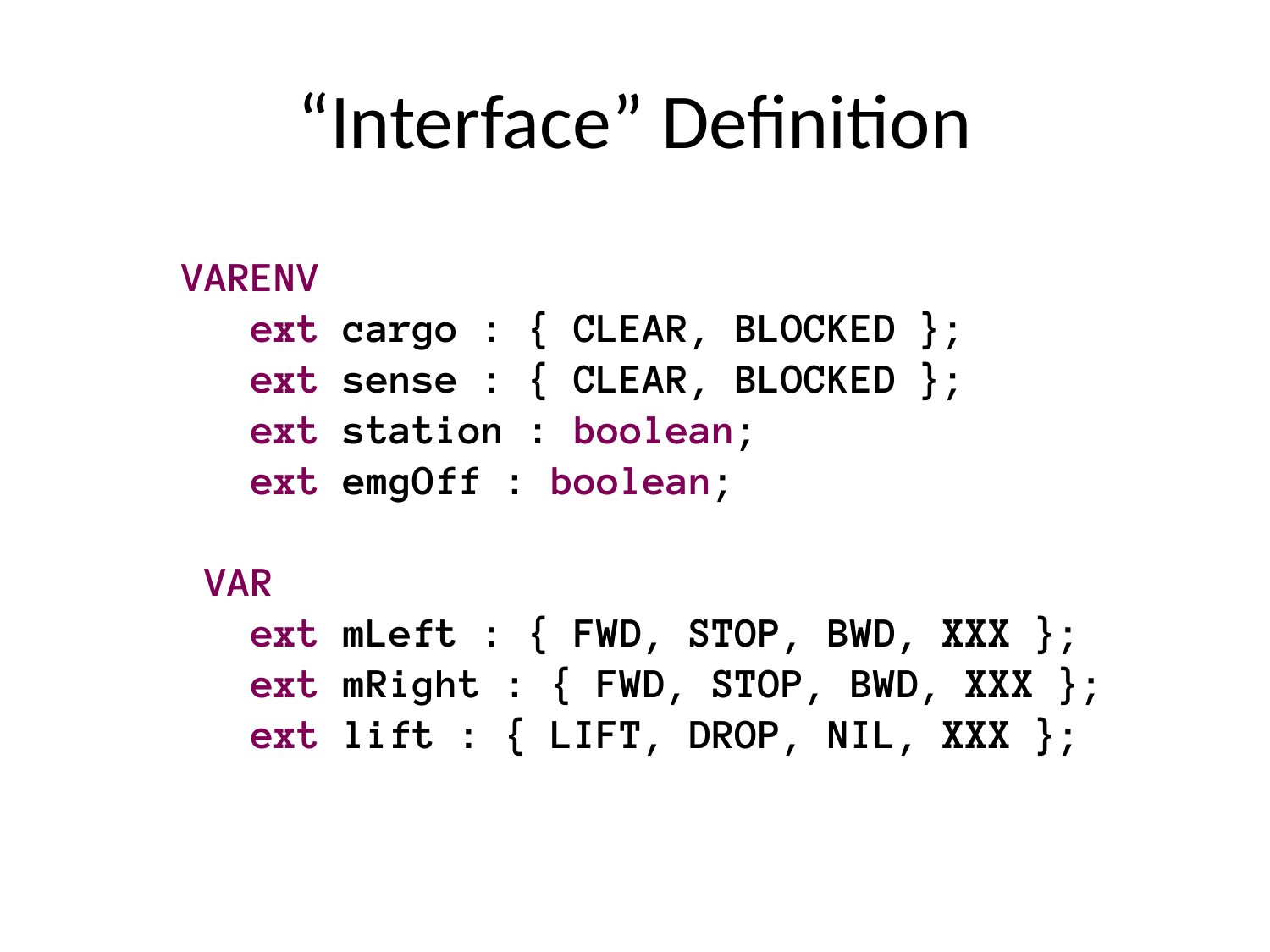

# “Interface” Definition
 VARENV
    ext cargo : { CLEAR, BLOCKED };
    ext sense : { CLEAR, BLOCKED };
    ext station : boolean;
    ext emgOff : boolean;

  VAR
    ext mLeft : { FWD, STOP, BWD, XXX };
    ext mRight : { FWD, STOP, BWD, XXX };
    ext lift : { LIFT, DROP, NIL, XXX };